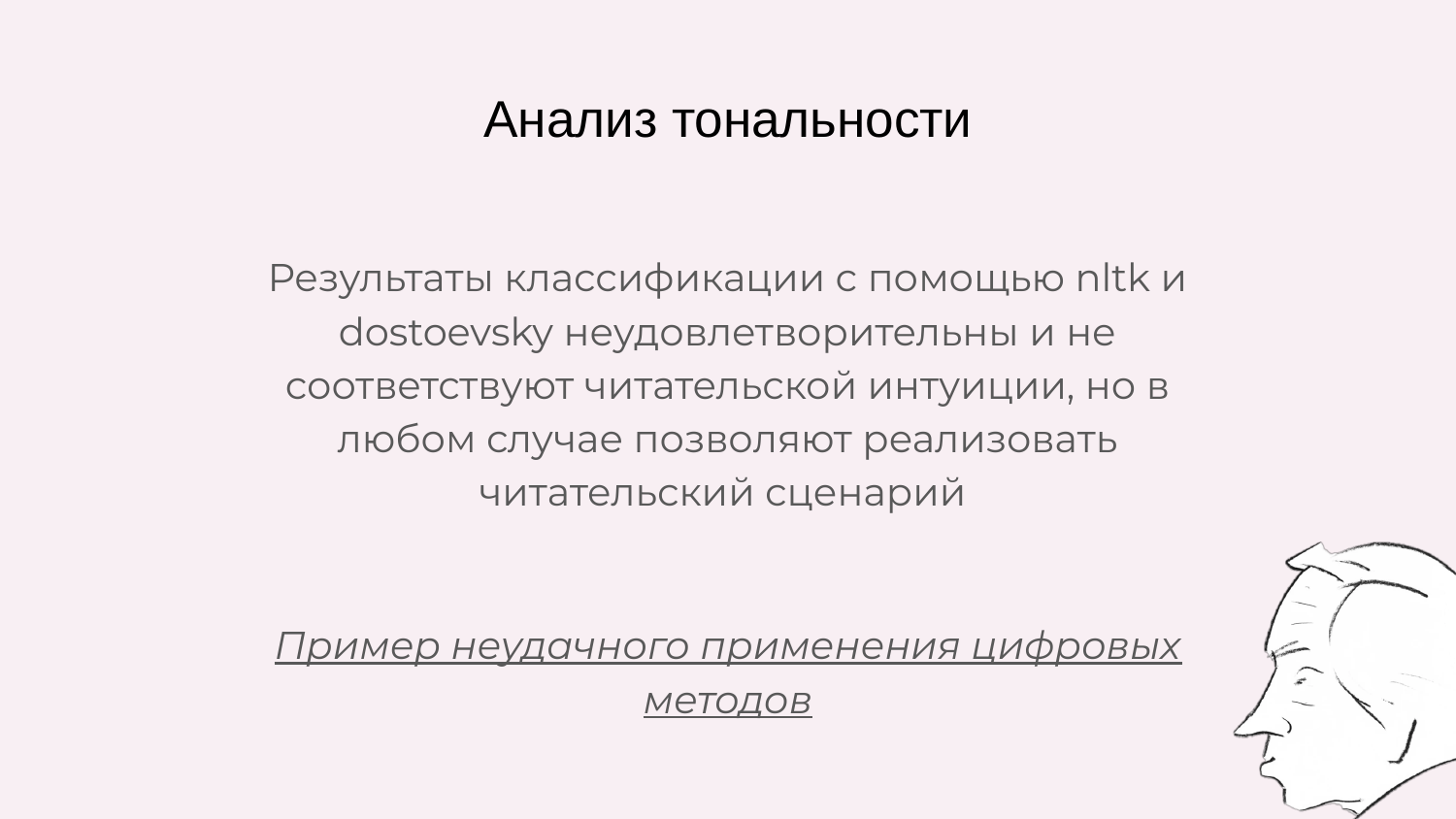

# Анализ тональности
Результаты классификации с помощью nltk и dostoevsky неудовлетворительны и не соответствуют читательской интуиции, но в любом случае позволяют реализовать читательский сценарий

Пример неудачного применения цифровых методов